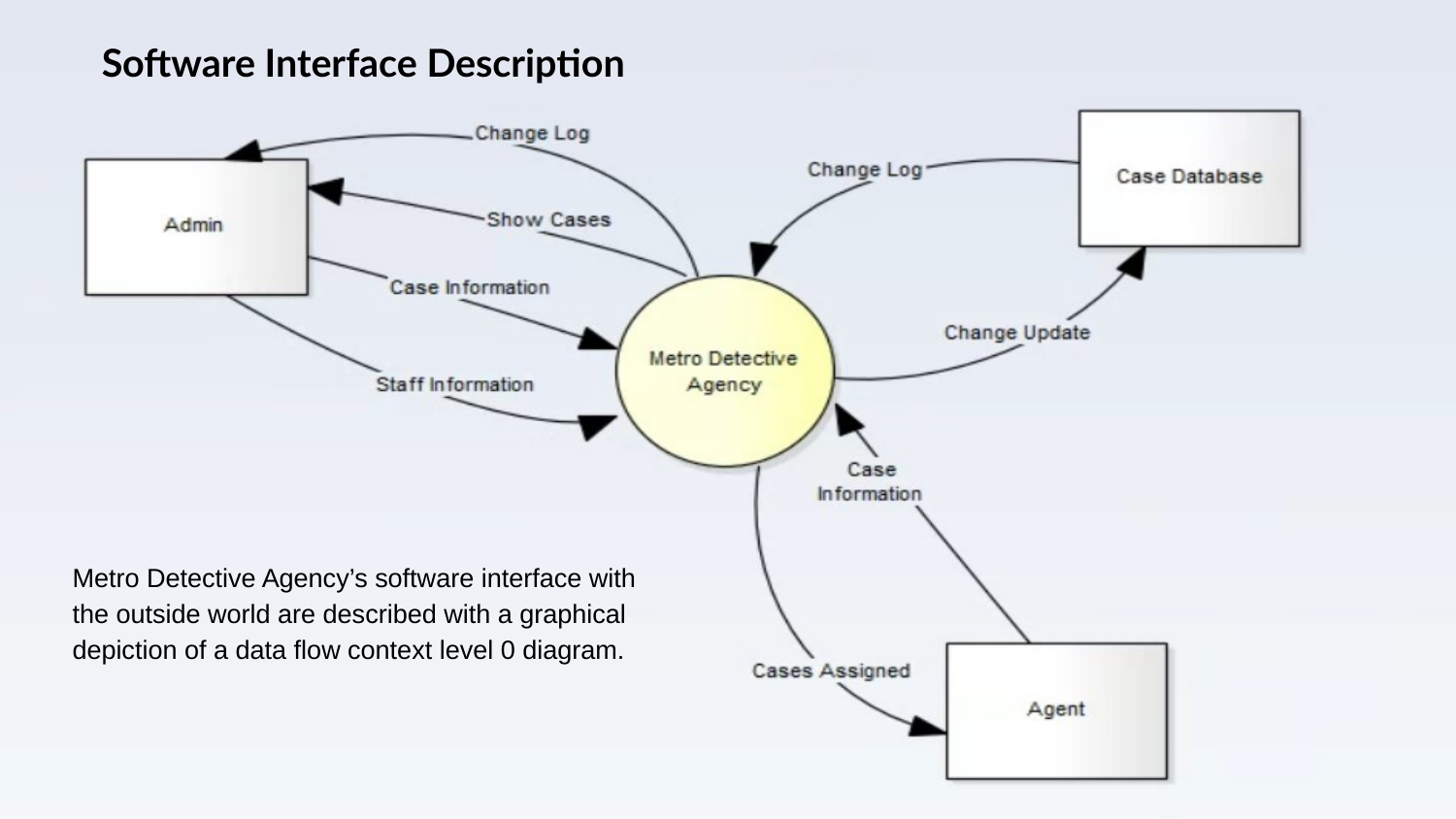

Software Interface Description
Metro Detective Agency’s software interface with the outside world are described with a graphical depiction of a data flow context level 0 diagram.